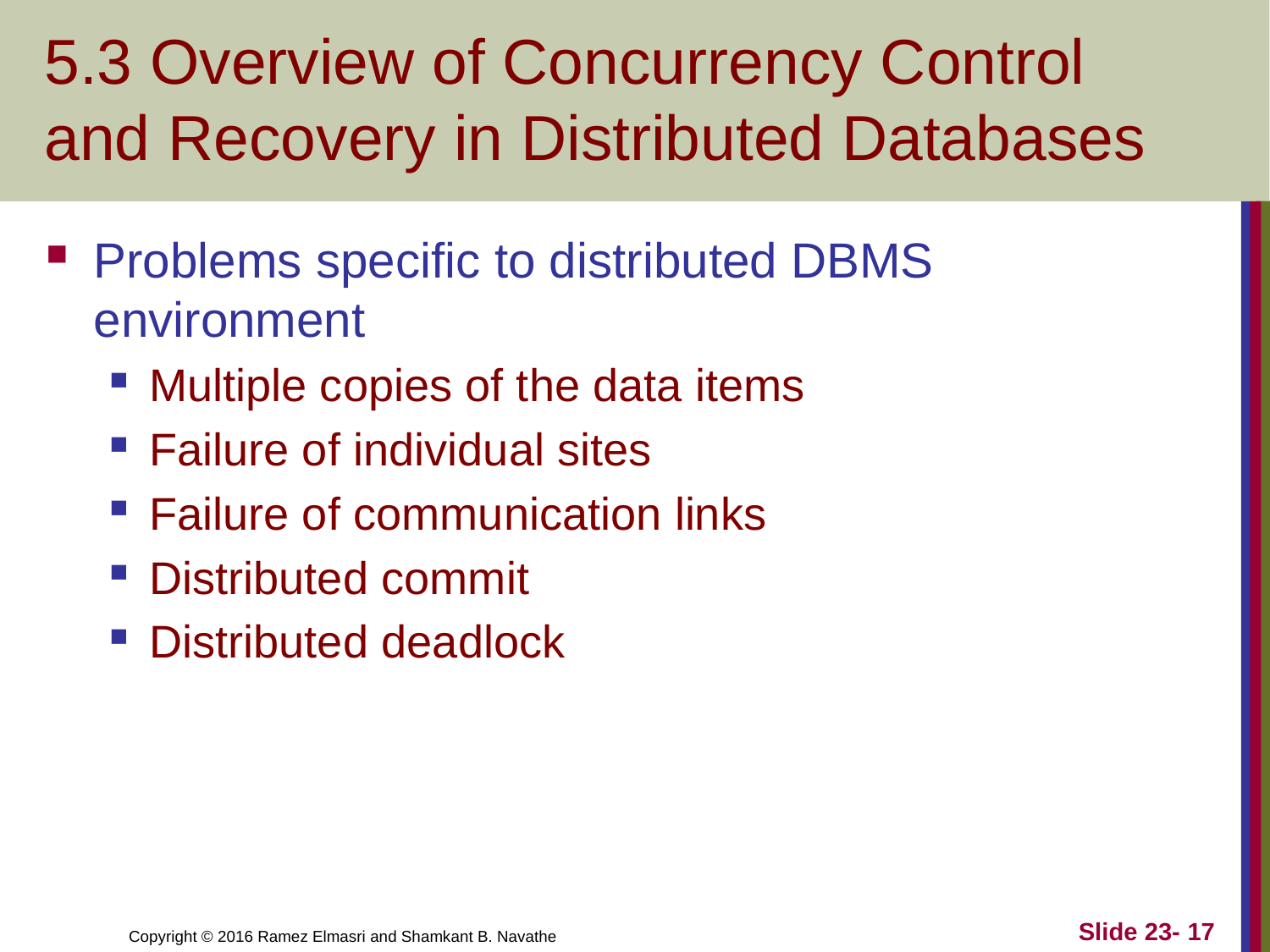

# 5.3 Overview of Concurrency Control and Recovery in Distributed Databases
Problems specific to distributed DBMS environment
Multiple copies of the data items
Failure of individual sites
Failure of communication links
Distributed commit
Distributed deadlock

Slide 23- 17